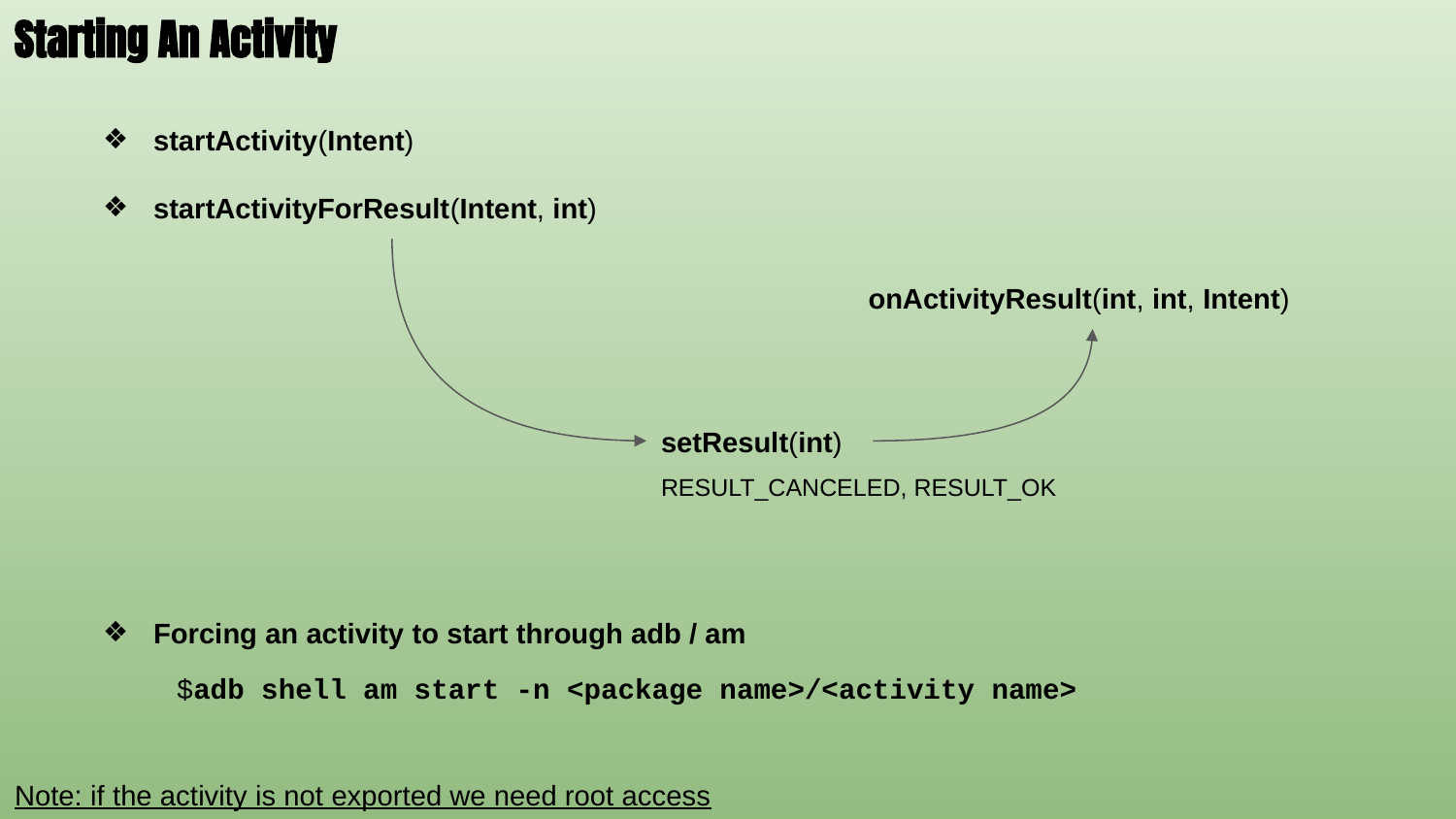

Starting An Activity
startActivity(Intent)

startActivityForResult(Intent, int)
onActivityResult(int, int, Intent)
setResult(int)
RESULT_CANCELED, RESULT_OK
Forcing an activity to start through adb / am
$adb shell am start -n <package name>/<activity name>
Note: if the activity is not exported we need root access